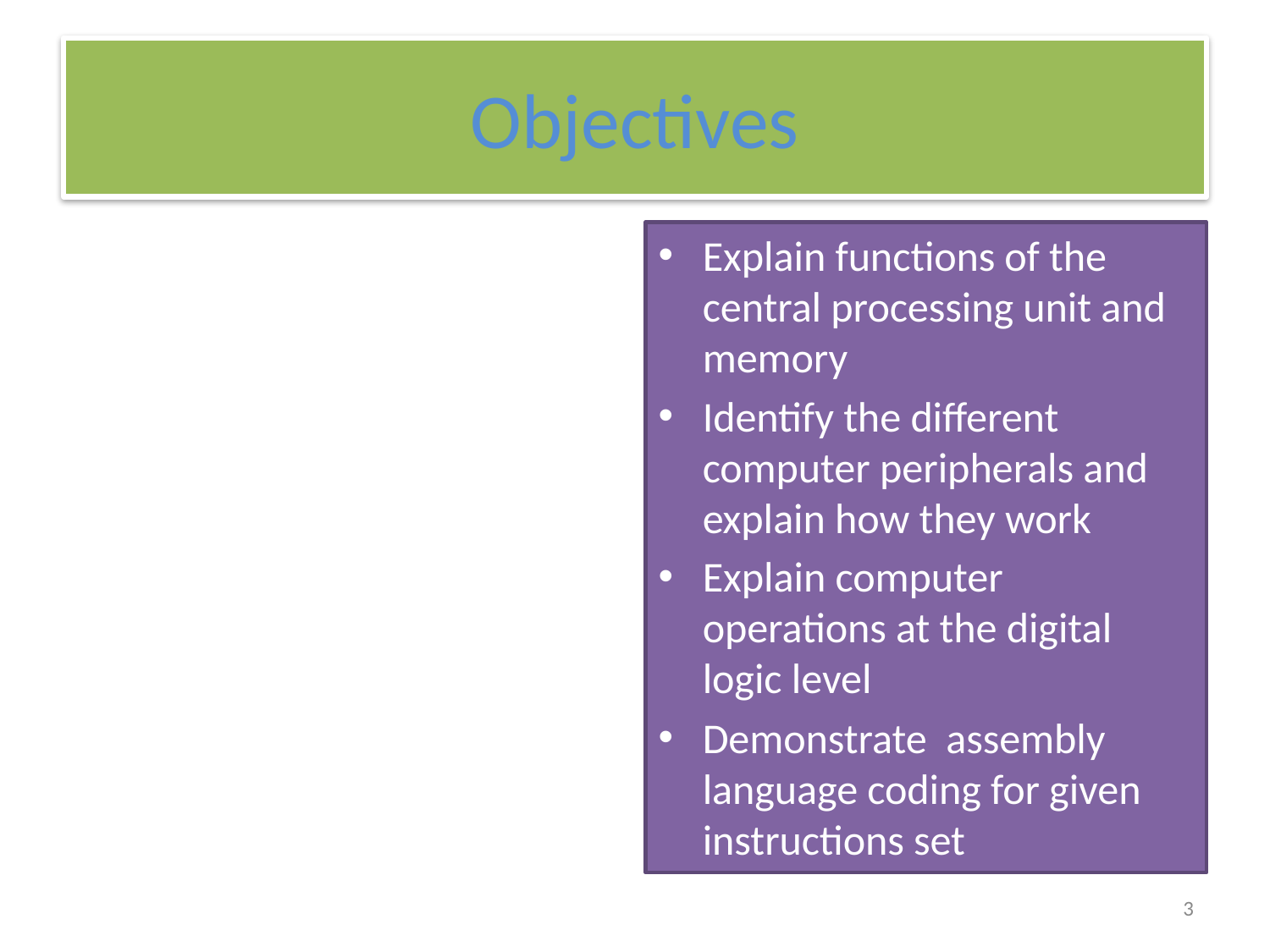

# Objectives
Explain functions of the central processing unit and memory
Identify the different computer peripherals and explain how they work
Explain computer operations at the digital logic level
Demonstrate  assembly language coding for given instructions set

3